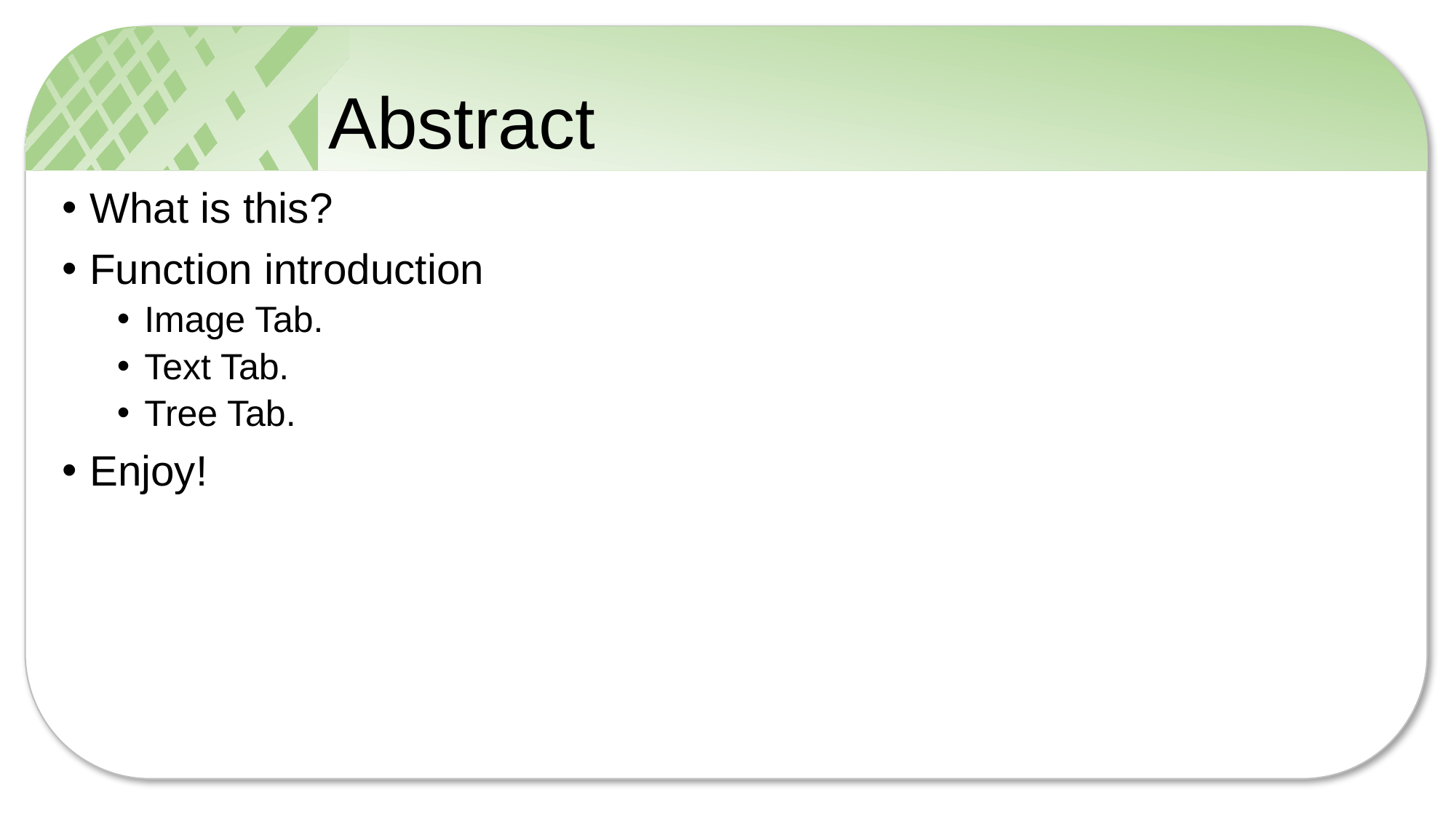

# Abstract
What is this?
Function introduction
Image Tab.
Text Tab.
Tree Tab.
Enjoy!